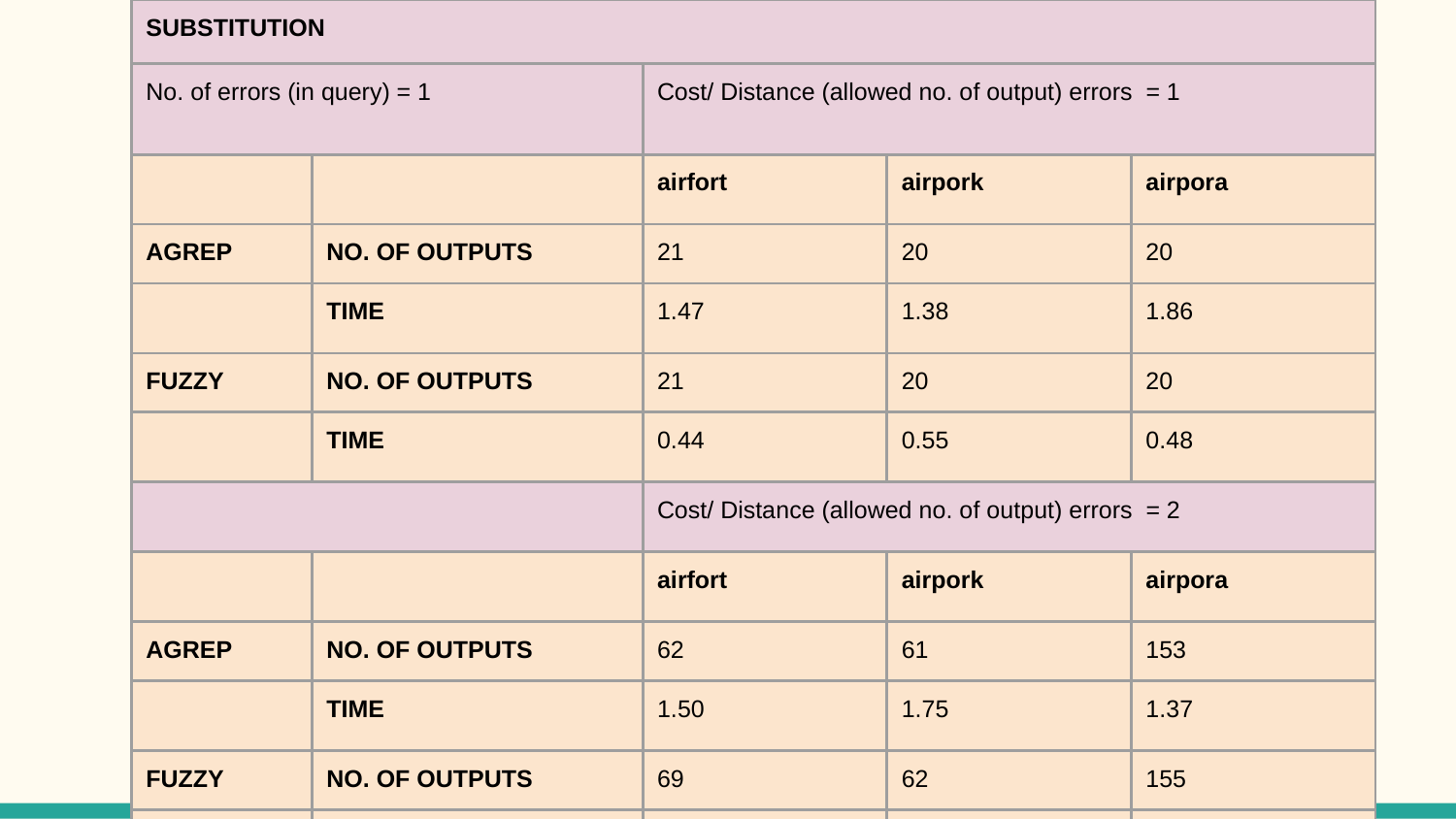

| SUBSTITUTION |  |  |  |  |
| --- | --- | --- | --- | --- |
| No. of errors (in query) = 1 |  | Cost/ Distance (allowed no. of output) errors = 1 |  |  |
|  |  | airfort | airpork | airpora |
| AGREP | NO. OF OUTPUTS | 21 | 20 | 20 |
|  | TIME | 1.47 | 1.38 | 1.86 |
| FUZZY | NO. OF OUTPUTS | 21 | 20 | 20 |
|  | TIME | 0.44 | 0.55 | 0.48 |
|  |  | Cost/ Distance (allowed no. of output) errors = 2 |  |  |
|  |  | airfort | airpork | airpora |
| AGREP | NO. OF OUTPUTS | 62 | 61 | 153 |
|  | TIME | 1.50 | 1.75 | 1.37 |
| FUZZY | NO. OF OUTPUTS | 69 | 62 | 155 |
|  | TIME | 3.2 | 3.36 | 3.02 |